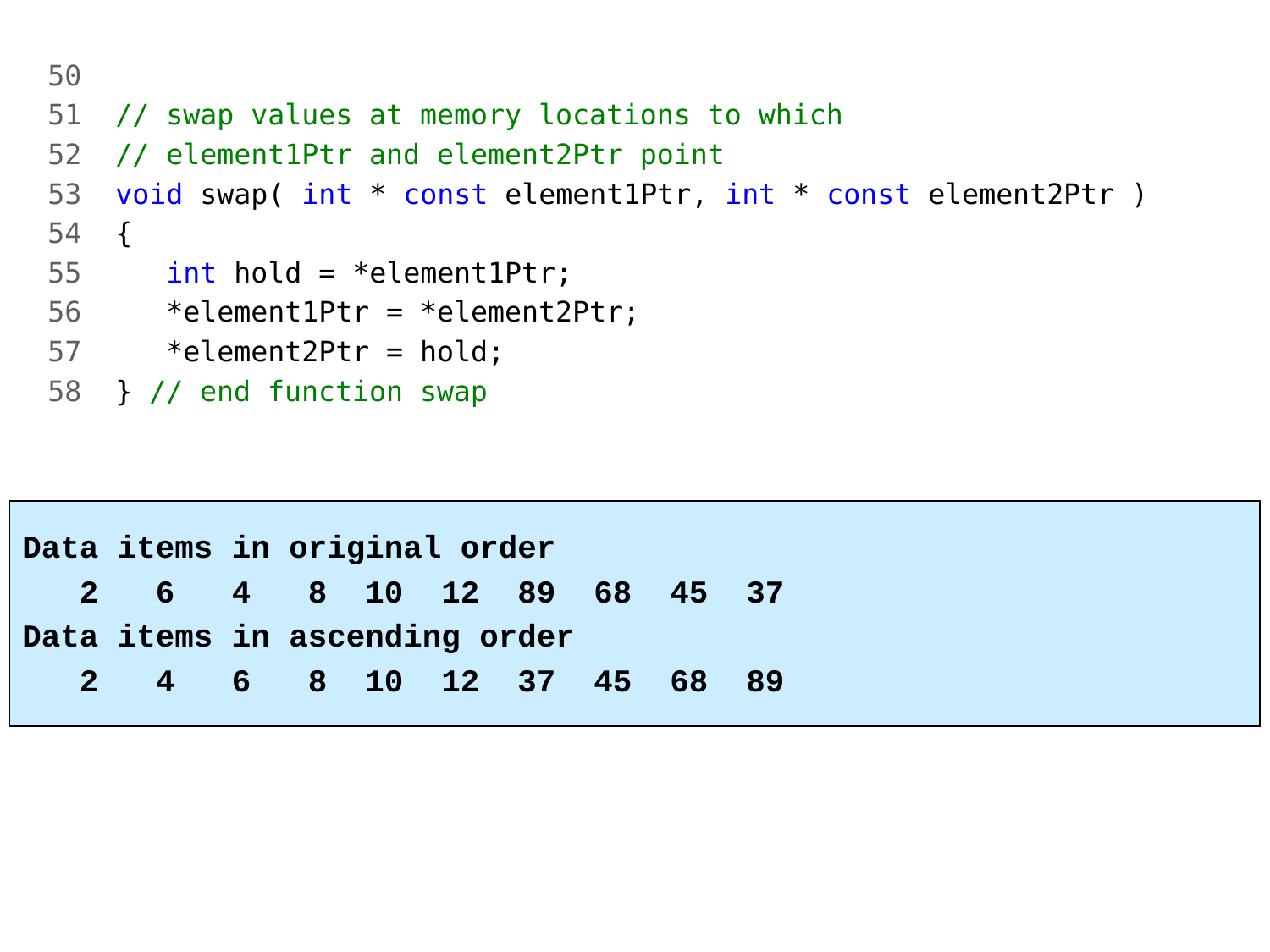

50
51  // swap values at memory locations to which
52  // element1Ptr and element2Ptr point
53  void swap( int * const element1Ptr, int * const element2Ptr )
54  {
55     int hold = *element1Ptr;
56     *element1Ptr = *element2Ptr;
57     *element2Ptr = hold;
58  } // end function swap
Data items in original order
   2   6   4   8  10  12  89  68  45  37
Data items in ascending order
   2   4   6   8  10  12  37  45  68  89